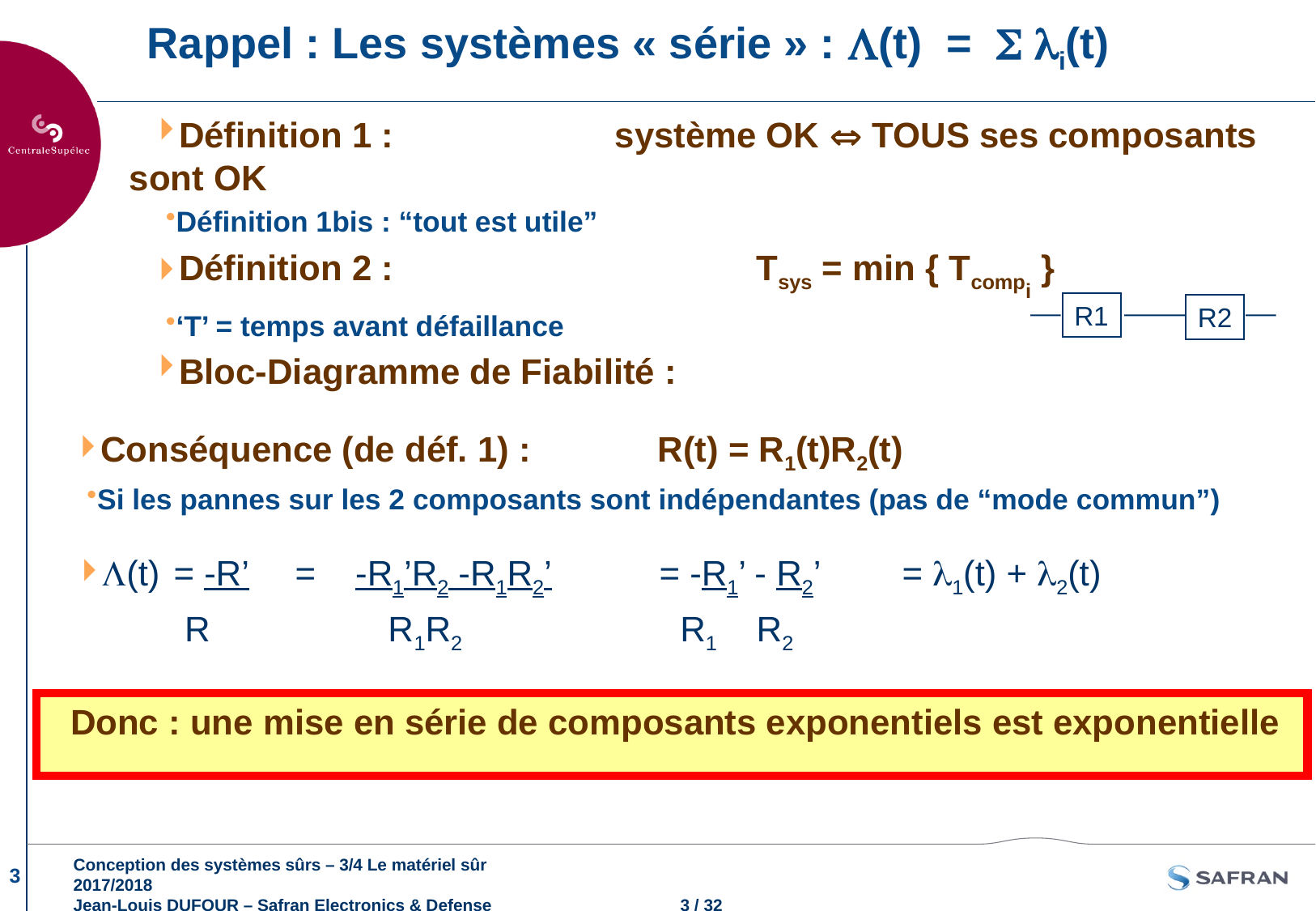

# Rappel : Les systèmes « série » : Λ(t)  =  Σ λi(t)
Définition 1 :		système OK ⇔ TOUS ses composants sont OK
Définition 1bis : “tout est utile”
Définition 2 :			  Tsys = min { Tcompi }
‘T’ = temps avant défaillance
Bloc-Diagramme de Fiabilité :
R1
R2

Conséquence (de déf. 1) :		R(t) = R1(t)R2(t)
Si les pannes sur les 2 composants sont indépendantes (pas de “mode commun”)
Λ(t)	= -R’	=    -R1’R2 -R1R2’	= -R1’ - R2’	= λ1(t) + λ2(t)
	    R                  R1R2 		     R1    R2
Donc : une mise en série de composants exponentiels est exponentielle